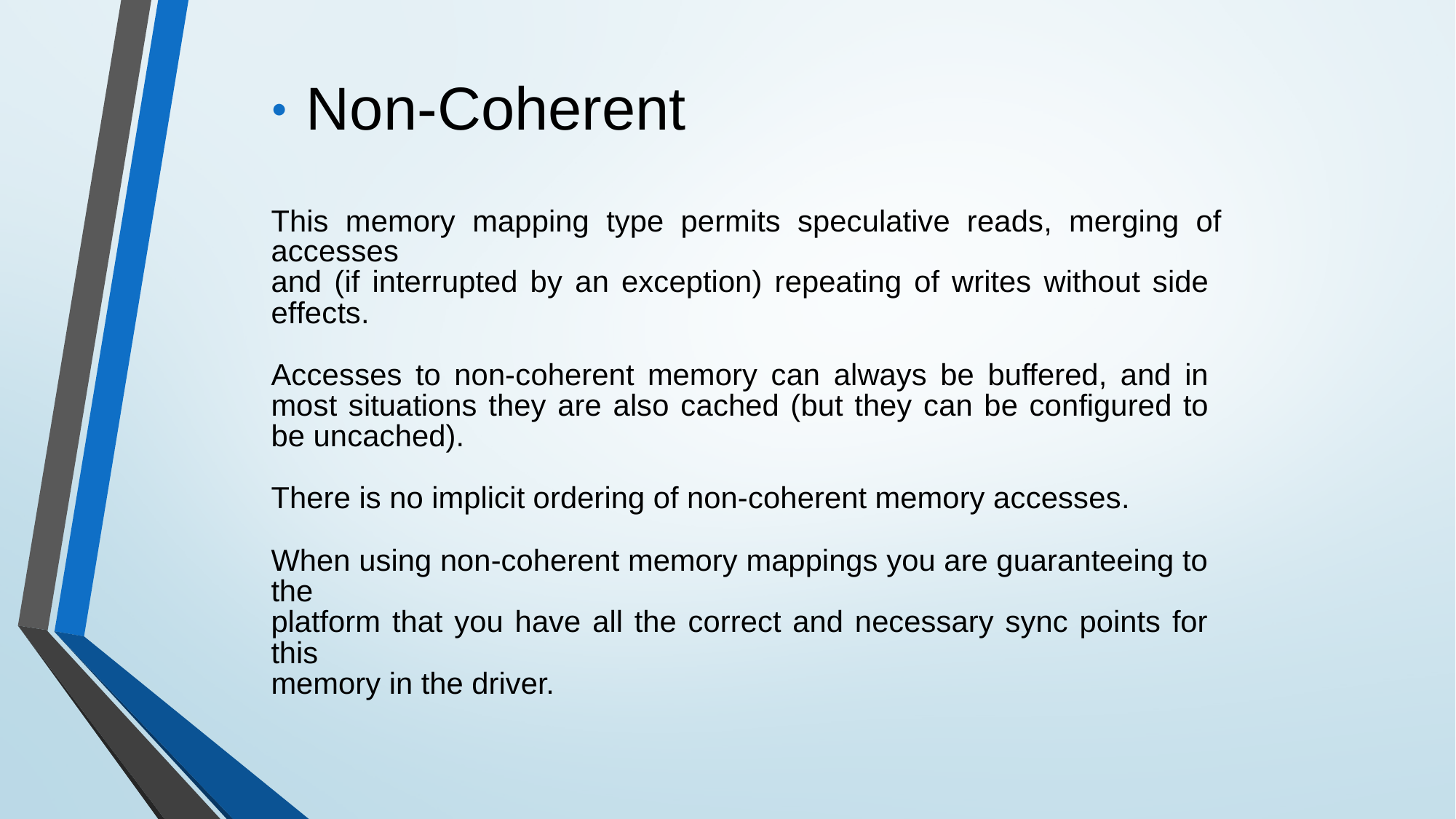

Non-Coherent
●
This memory mapping type permits speculative reads, merging of accesses
and (if interrupted by an exception) repeating of writes without side effects.

Accesses to non-coherent memory can always be buffered, and in most situations they are also cached (but they can be configured to be uncached).

There is no implicit ordering of non-coherent memory accesses.

When using non-coherent memory mappings you are guaranteeing to the
platform that you have all the correct and necessary sync points for this
memory in the driver.